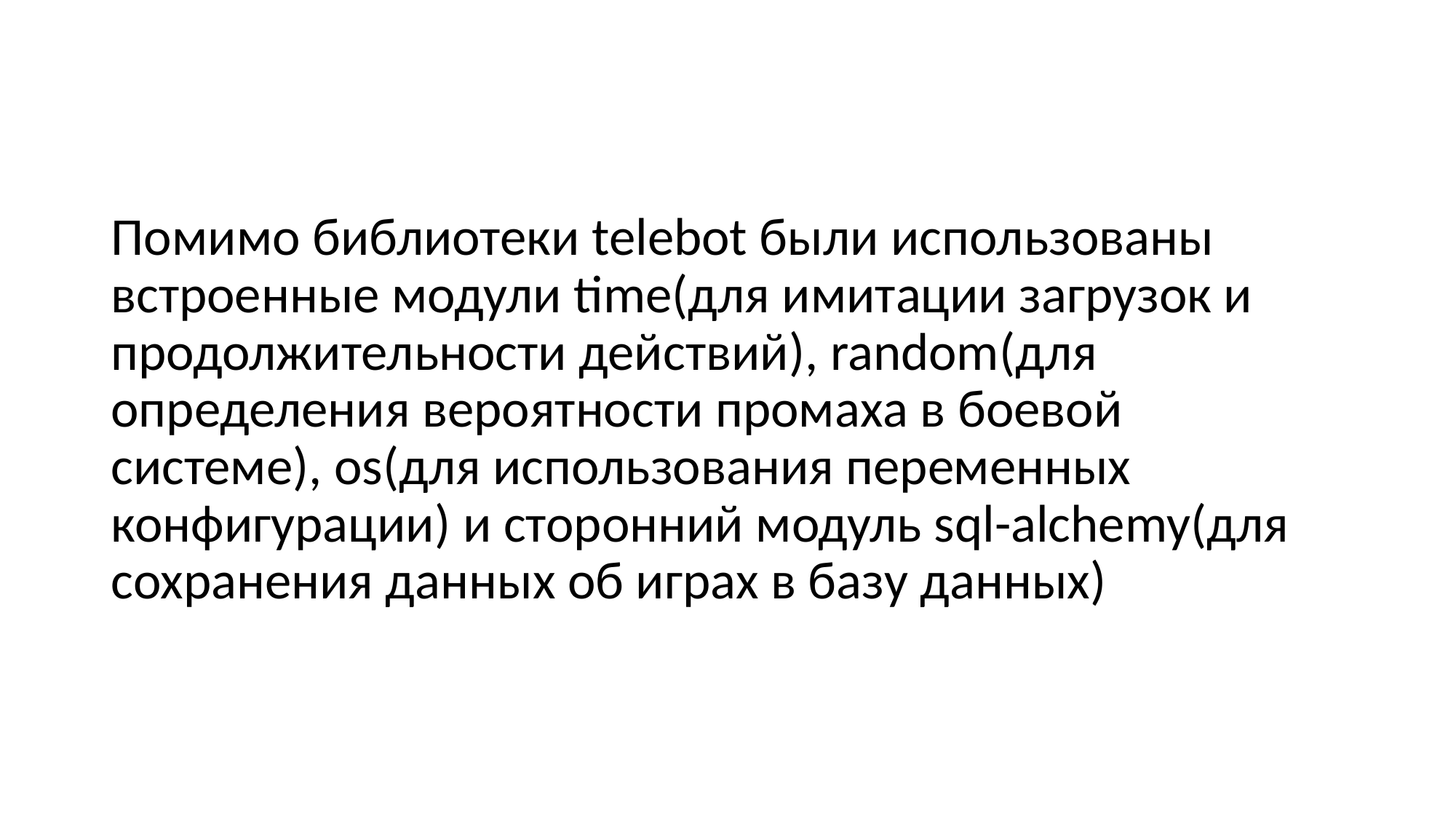

# Помимо библиотеки telebot были использованы встроенные модули time(для имитации загрузок и продолжительности действий), random(для определения вероятности промаха в боевой системе), os(для использования переменных конфигурации) и сторонний модуль sql-alchemy(для сохранения данных об играх в базу данных)